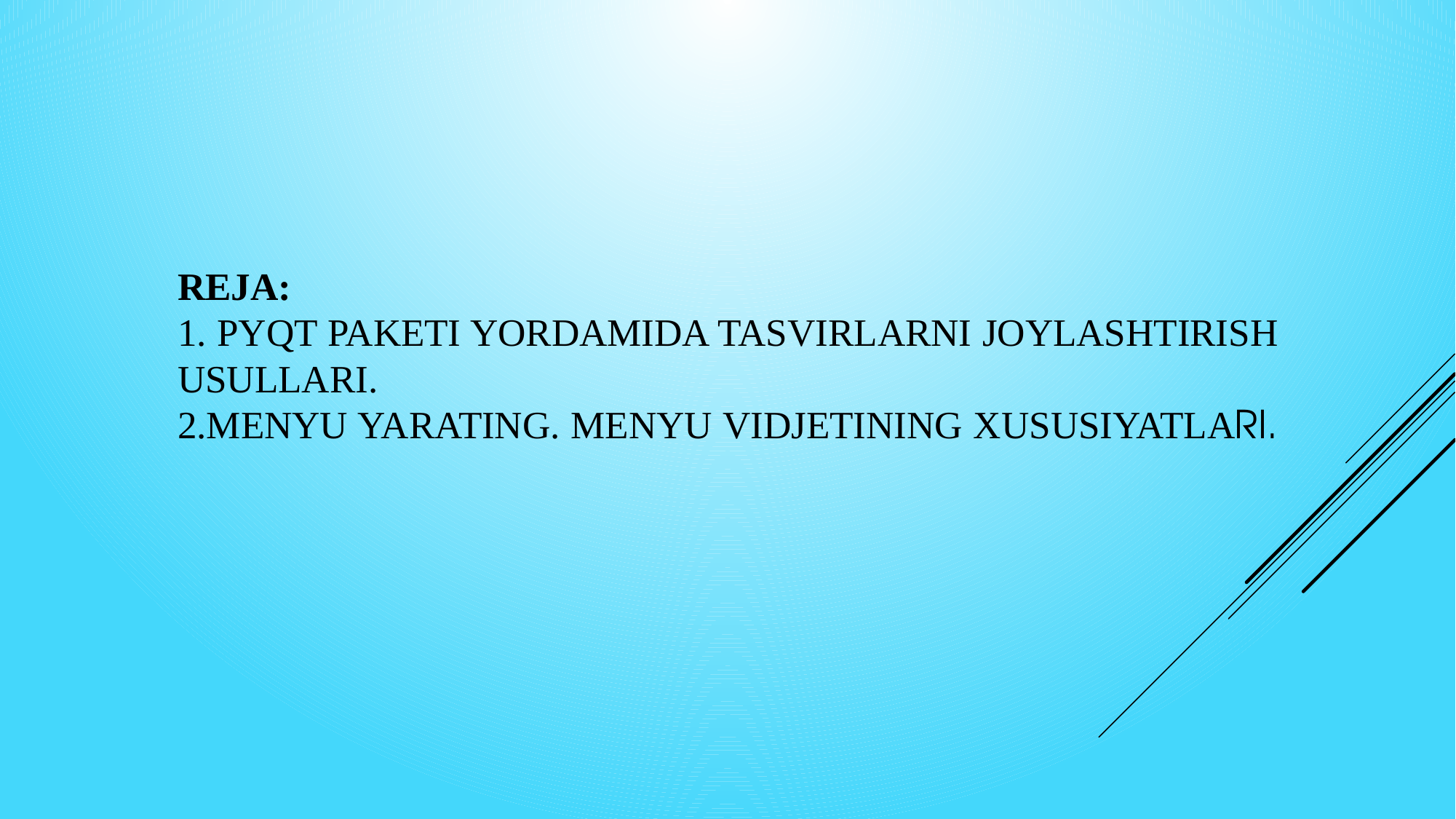

# REJA: 1. PyQt paketi yordamida tasvirlarni joylashtirish usullari. 2.Menyu yarating. Menyu vidjetining xususiyatlari.